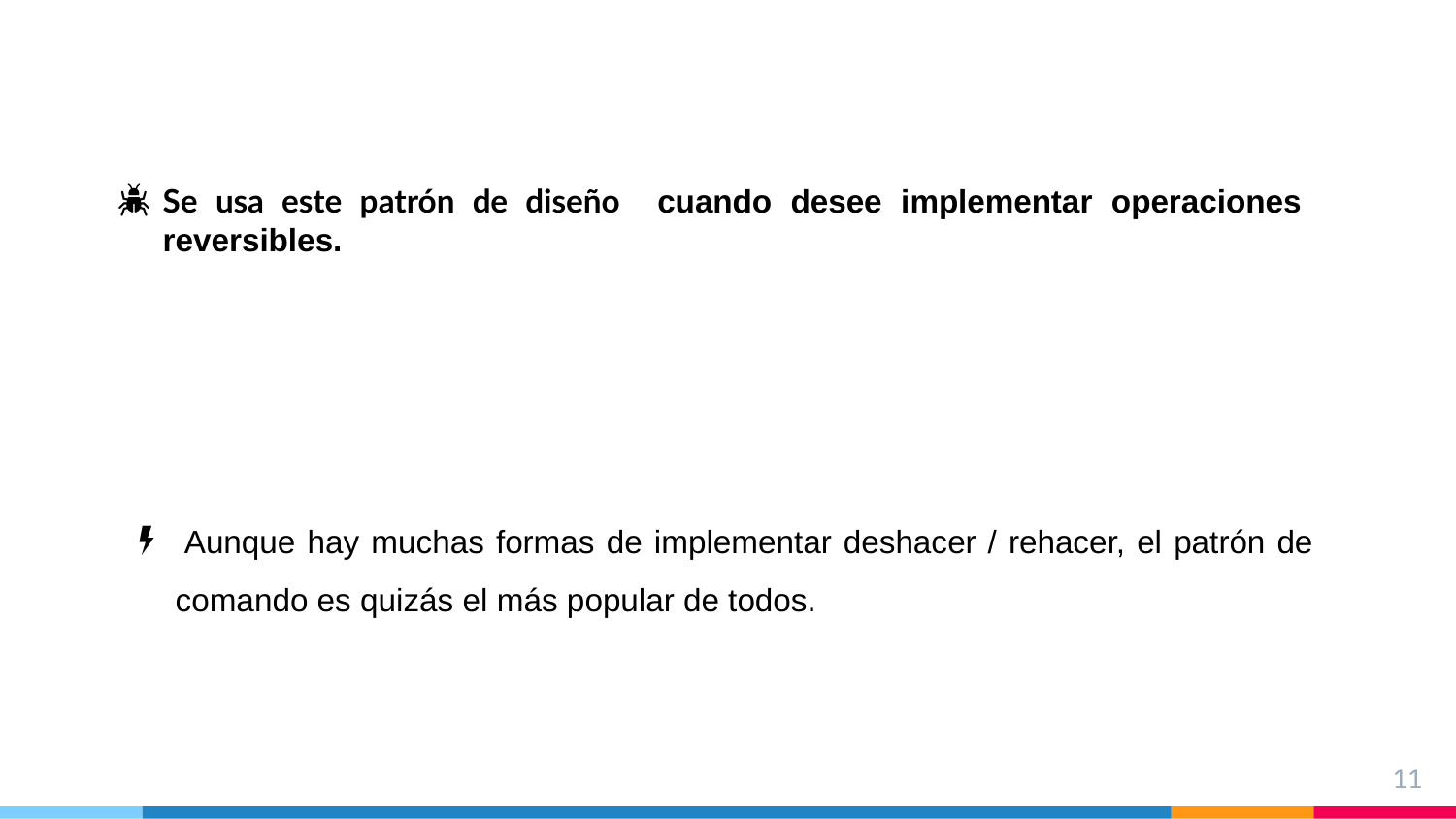

Se usa este patrón de diseño  cuando desee implementar operaciones reversibles.

 Aunque hay muchas formas de implementar deshacer / rehacer, el patrón de comando es quizás el más popular de todos.
11